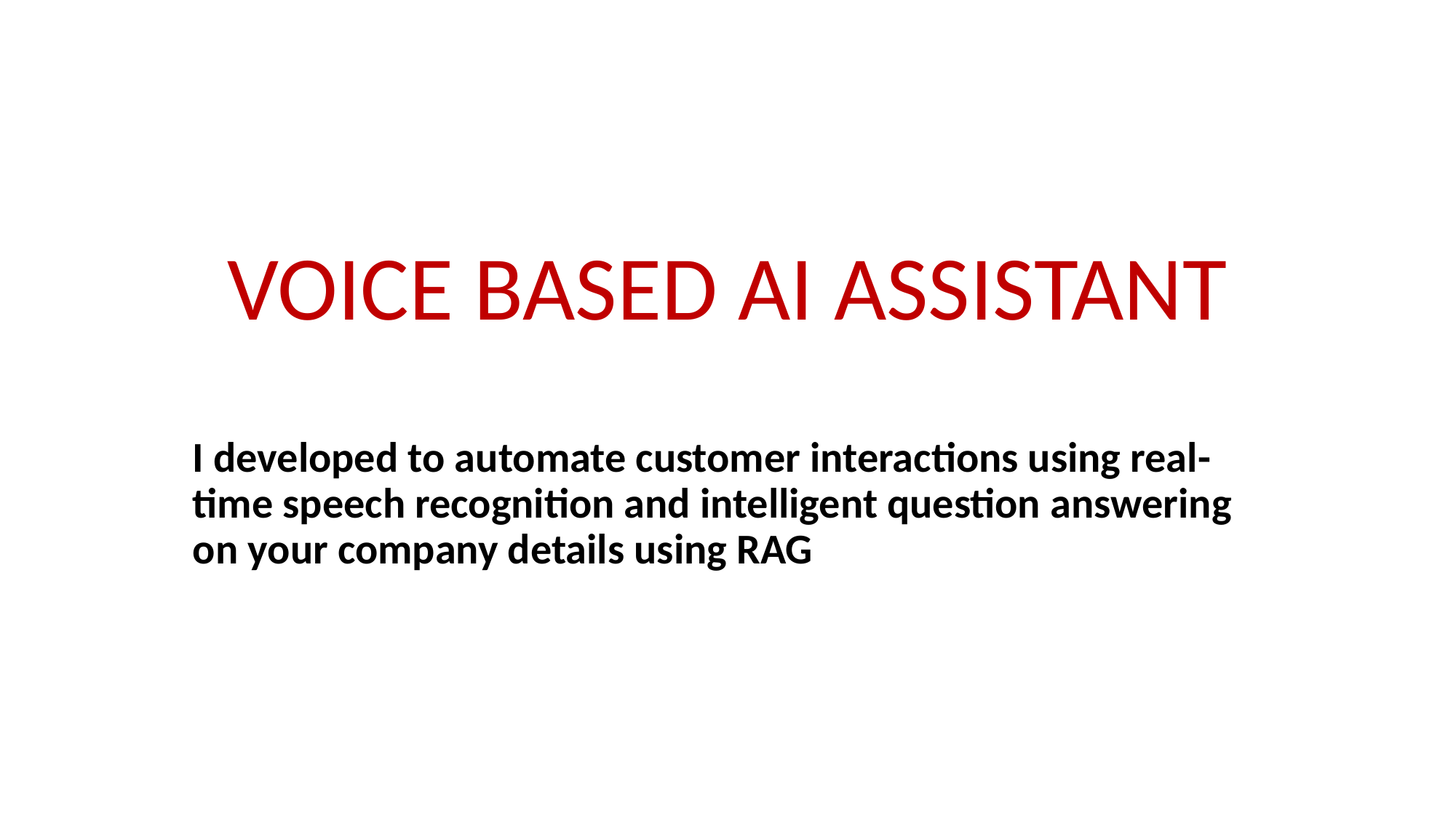

# VOICE BASED AI ASSISTANT
I developed to automate customer interactions using real-time speech recognition and intelligent question answering on your company details using RAG